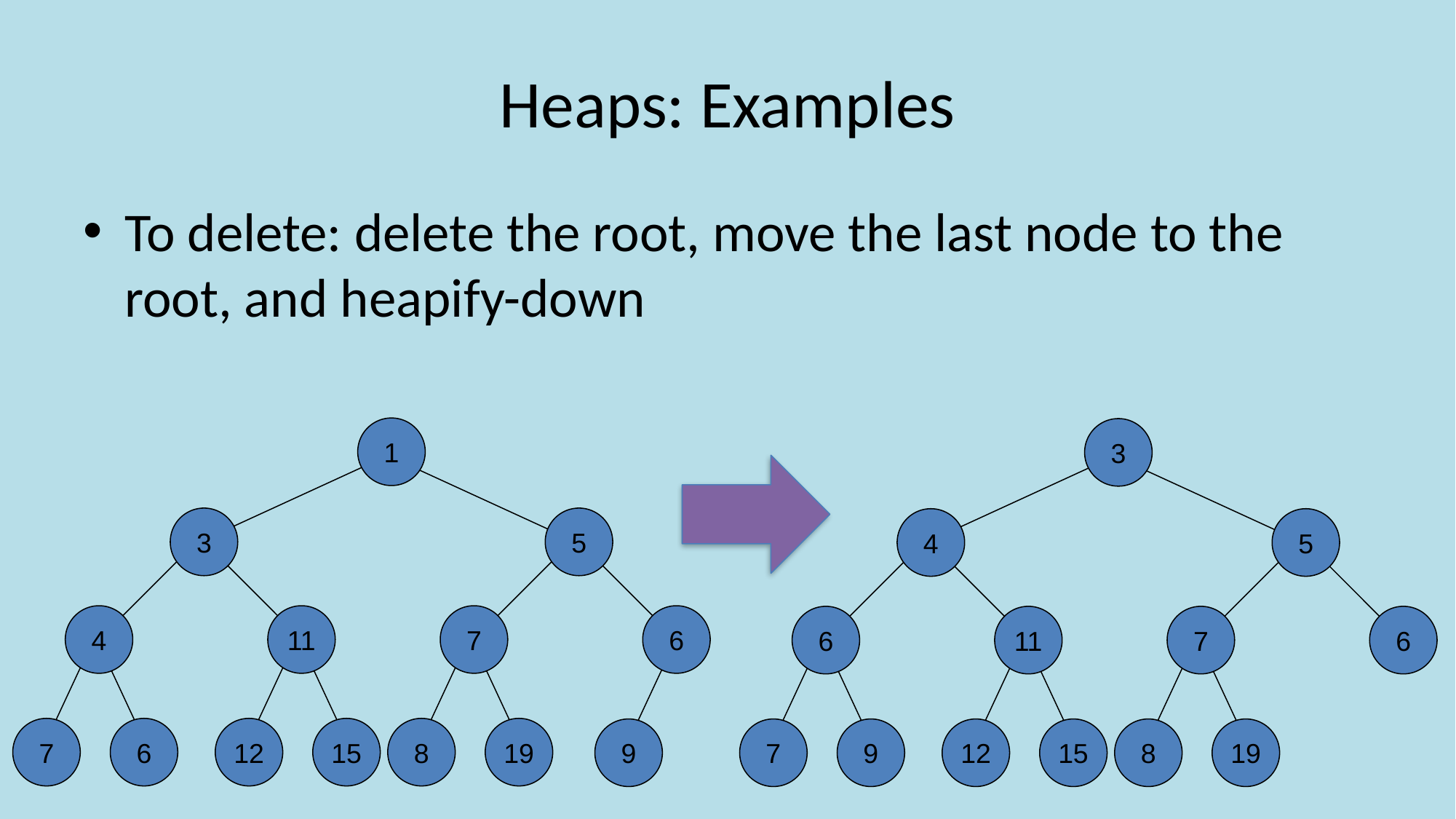

# Heaps: Examples
To delete: delete the root, move the last node to the root, and heapify-down
1

3
5

4
11
7
6

7
6
12
15
8
19
9
3

4
5

6
11
7
6

7
9
12
15
8
19